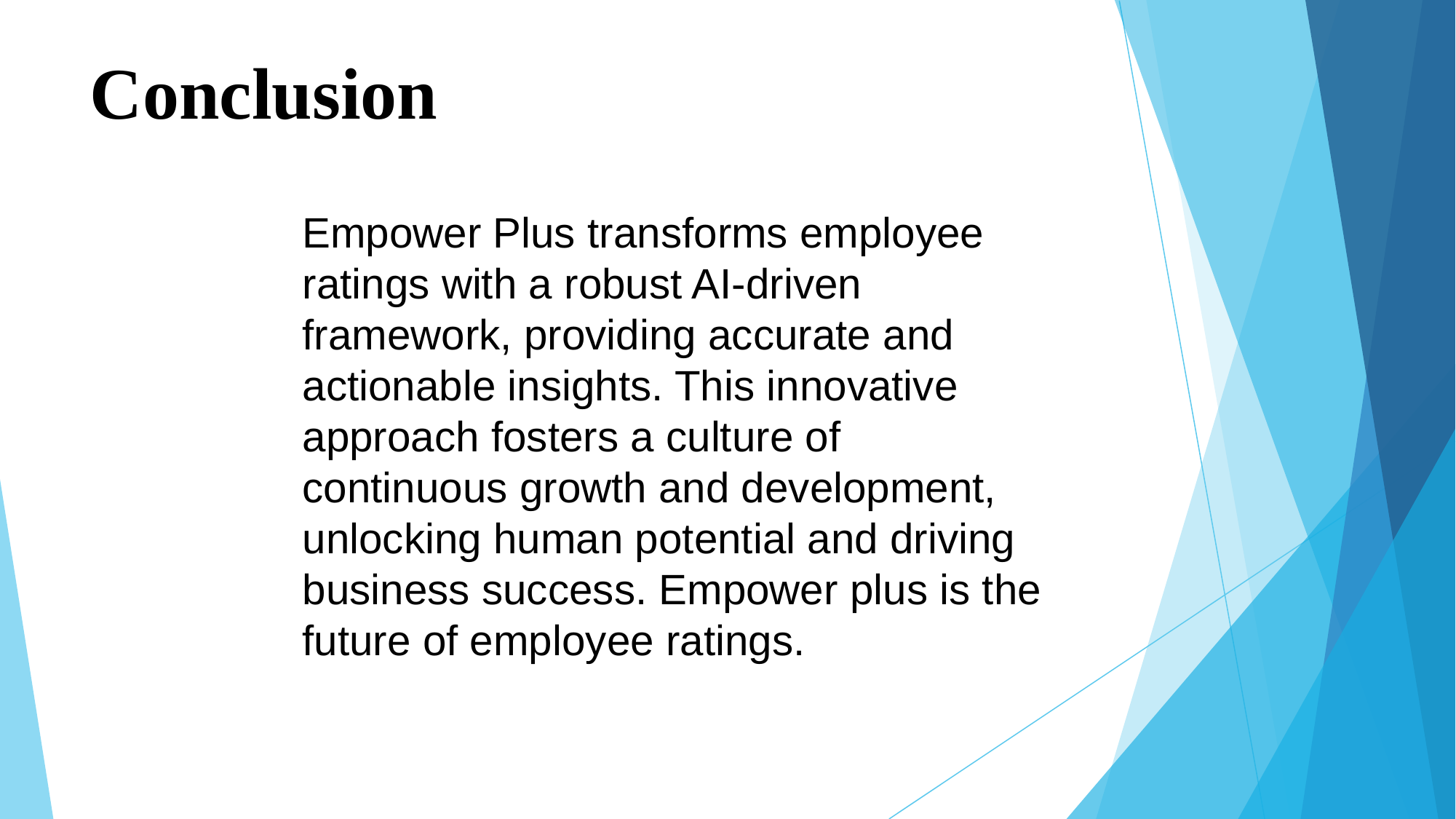

# Conclusion
Empower Plus transforms employee ratings with a robust AI-driven framework, providing accurate and actionable insights. This innovative approach fosters a culture of continuous growth and development, unlocking human potential and driving business success. Empower plus is the future of employee ratings.